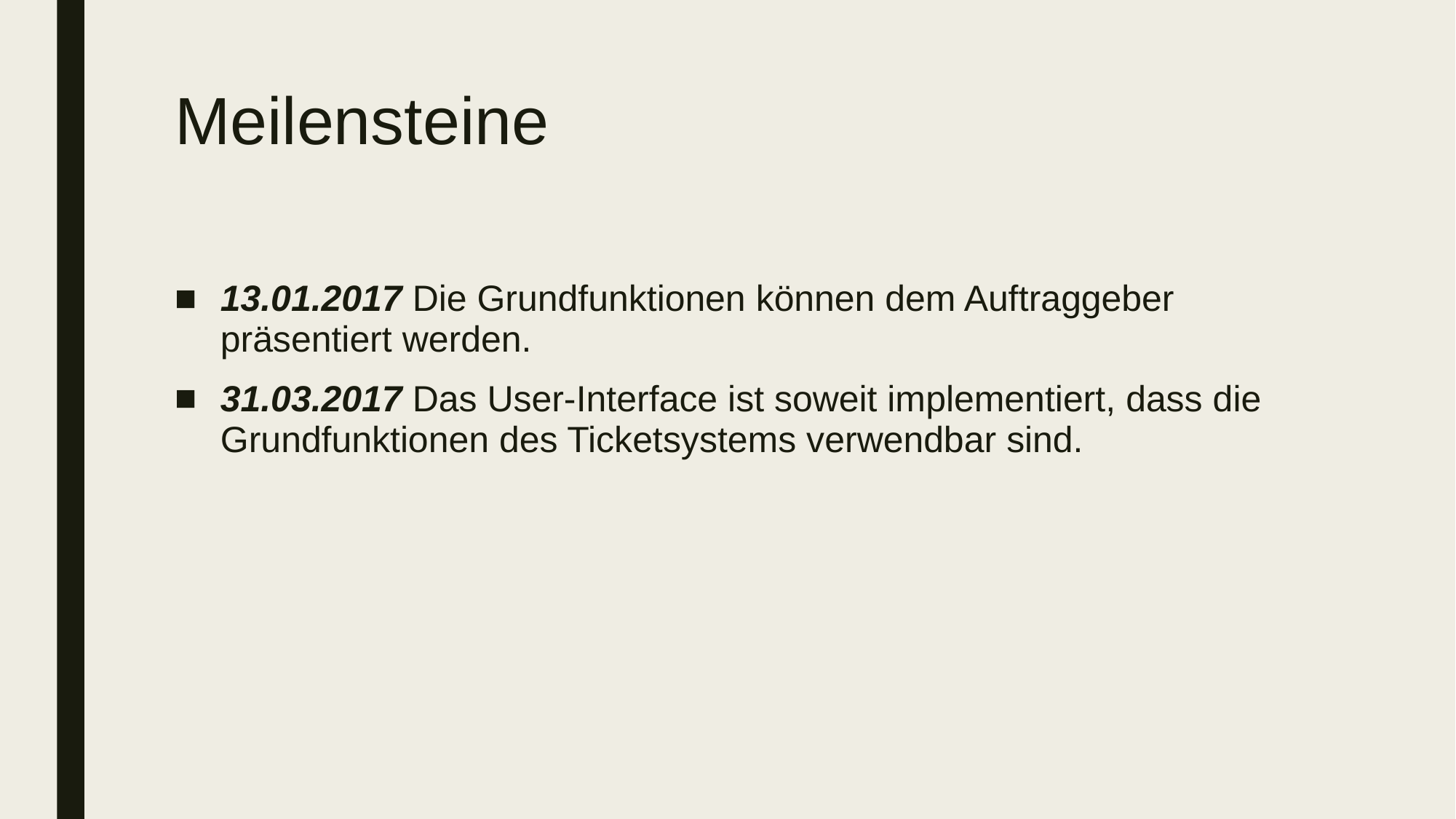

# Meilensteine
13.01.2017 Die Grundfunktionen können dem Auftraggeber präsentiert werden.
31.03.2017 Das User-Interface ist soweit implementiert, dass die Grundfunktionen des Ticketsystems verwendbar sind.